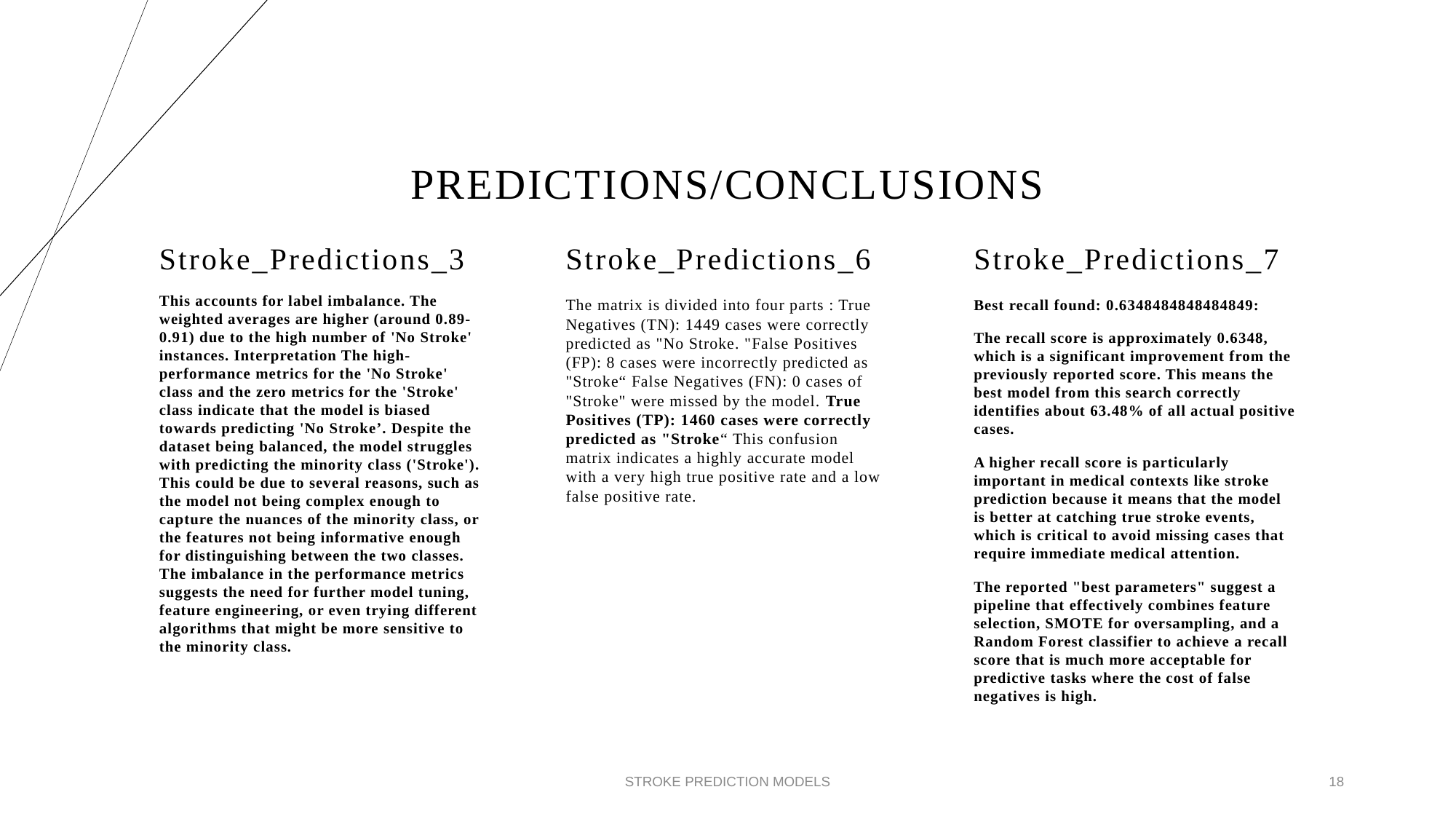

# Predictions/conclusions
Stroke_Predictions_3
Stroke_Predictions_6
Stroke_Predictions_7
This accounts for label imbalance. The weighted averages are higher (around 0.89-0.91) due to the high number of 'No Stroke' instances. Interpretation The high-performance metrics for the 'No Stroke' class and the zero metrics for the 'Stroke' class indicate that the model is biased towards predicting 'No Stroke’. Despite the dataset being balanced, the model struggles with predicting the minority class ('Stroke'). This could be due to several reasons, such as the model not being complex enough to capture the nuances of the minority class, or the features not being informative enough for distinguishing between the two classes. The imbalance in the performance metrics suggests the need for further model tuning, feature engineering, or even trying different algorithms that might be more sensitive to the minority class.
The matrix is divided into four parts : True Negatives (TN): 1449 cases were correctly predicted as "No Stroke. "False Positives (FP): 8 cases were incorrectly predicted as "Stroke“ False Negatives (FN): 0 cases of "Stroke" were missed by the model. True Positives (TP): 1460 cases were correctly predicted as "Stroke“ This confusion matrix indicates a highly accurate model with a very high true positive rate and a low false positive rate.
Best recall found: 0.6348484848484849:
The recall score is approximately 0.6348, which is a significant improvement from the previously reported score. This means the best model from this search correctly identifies about 63.48% of all actual positive cases.
A higher recall score is particularly important in medical contexts like stroke prediction because it means that the model is better at catching true stroke events, which is critical to avoid missing cases that require immediate medical attention.
The reported "best parameters" suggest a pipeline that effectively combines feature selection, SMOTE for oversampling, and a Random Forest classifier to achieve a recall score that is much more acceptable for predictive tasks where the cost of false negatives is high.

STROKE PREDICTION MODELS
18